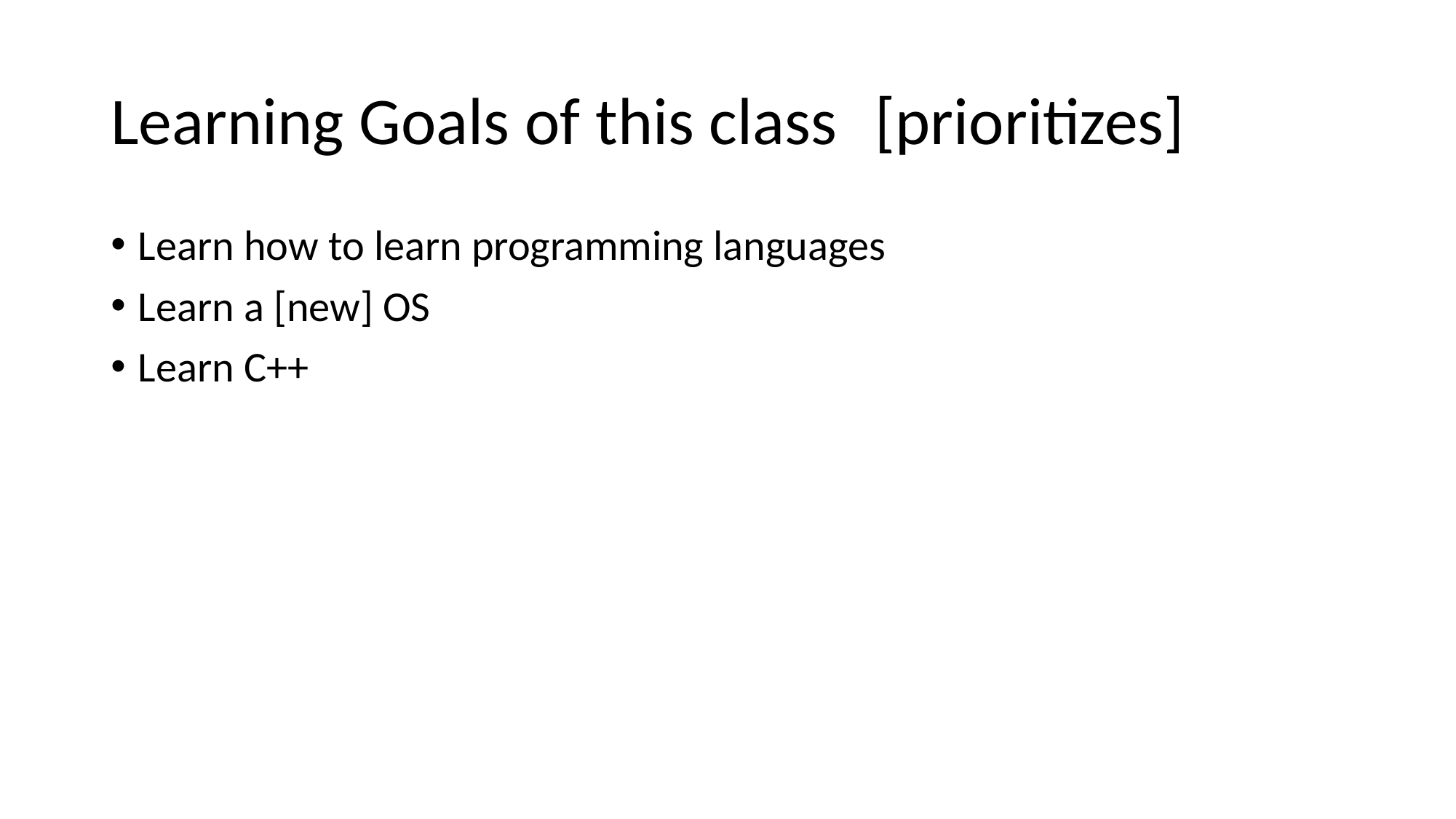

# Learning Goals of this class	[prioritizes]
Learn how to learn programming languages
Learn a [new] OS
Learn C++